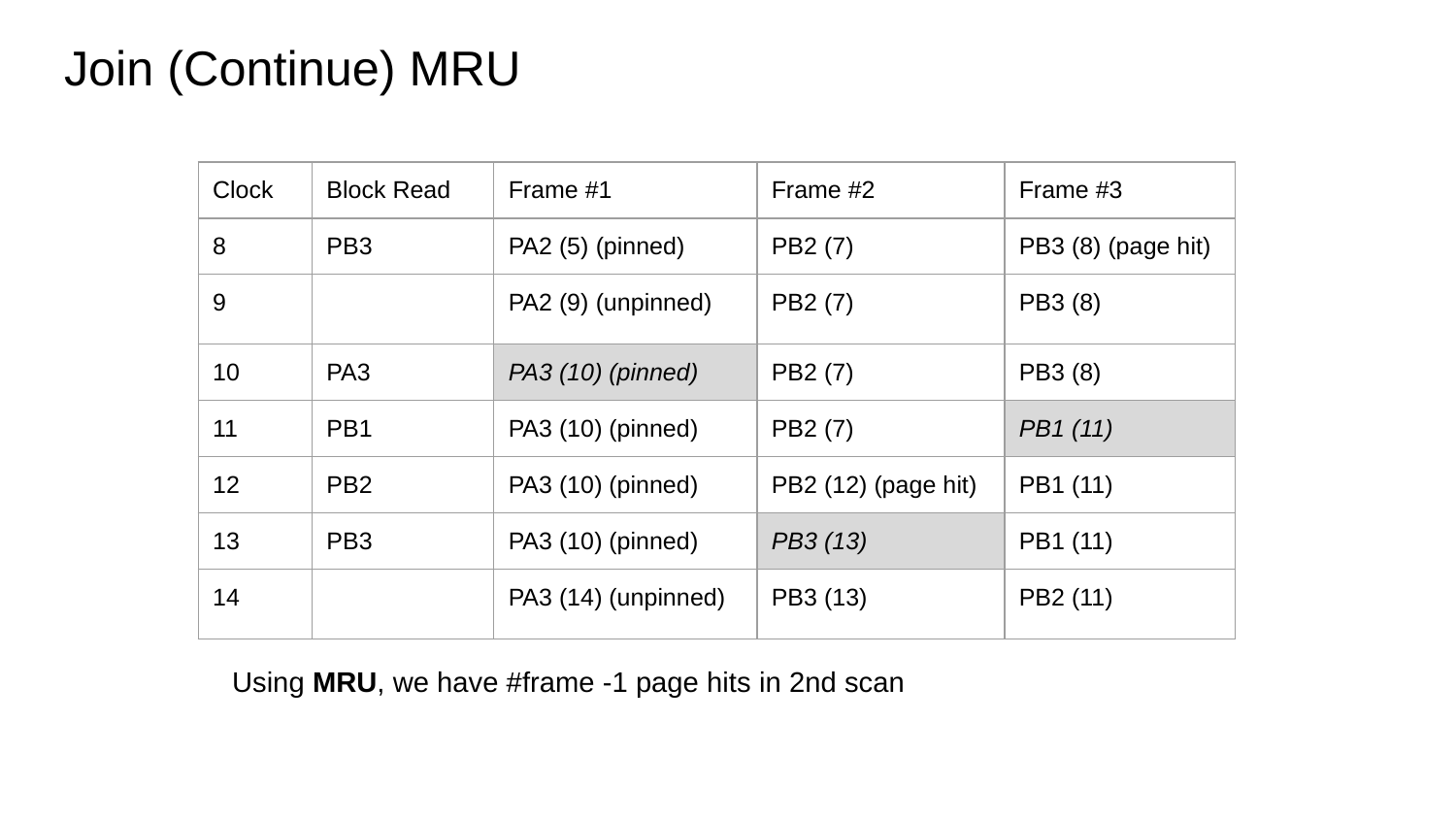

# Join (Continue) MRU

| Clock | Block Read | Frame #1 | Frame #2 | Frame #3 |
| --- | --- | --- | --- | --- |
| 8 | PB3 | PA2 (5) (pinned) | PB2 (7) | PB3 (8) (page hit) |
| 9 |  | PA2 (9) (unpinned) | PB2 (7) | PB3 (8) |
| 10 | PA3 | PA3 (10) (pinned) | PB2 (7) | PB3 (8) |
| 11 | PB1 | PA3 (10) (pinned) | PB2 (7) | PB1 (11) |
| 12 | PB2 | PA3 (10) (pinned) | PB2 (12) (page hit) | PB1 (11) |
| 13 | PB3 | PA3 (10) (pinned) | PB3 (13) | PB1 (11) |
| 14 |  | PA3 (14) (unpinned) | PB3 (13) | PB2 (11) |
Using MRU, we have #frame -1 page hits in 2nd scan